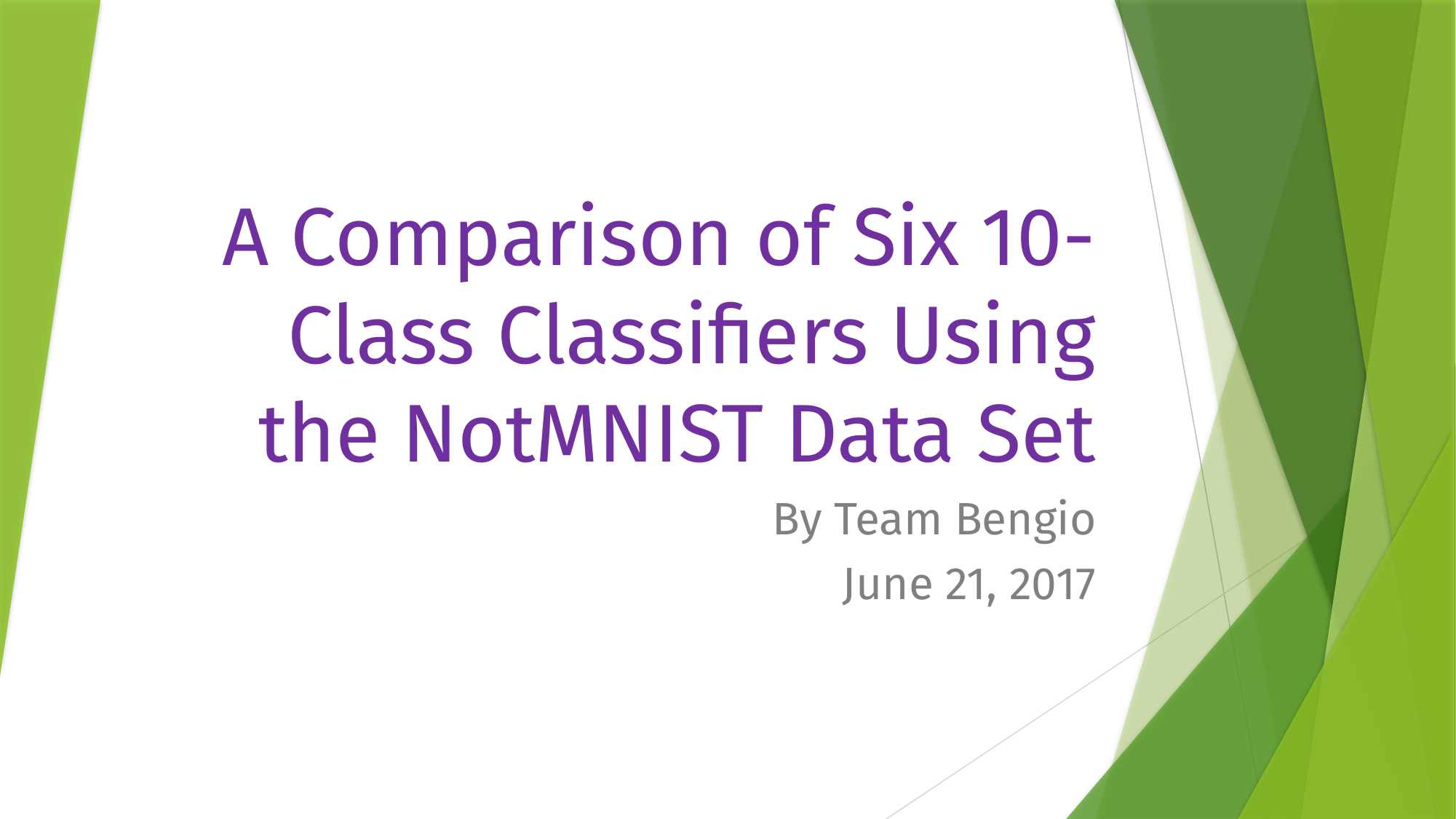

# A Comparison of Six 10-Class Classifiers Using the NotMNIST Data Set
By Team Bengio
June 21, 2017